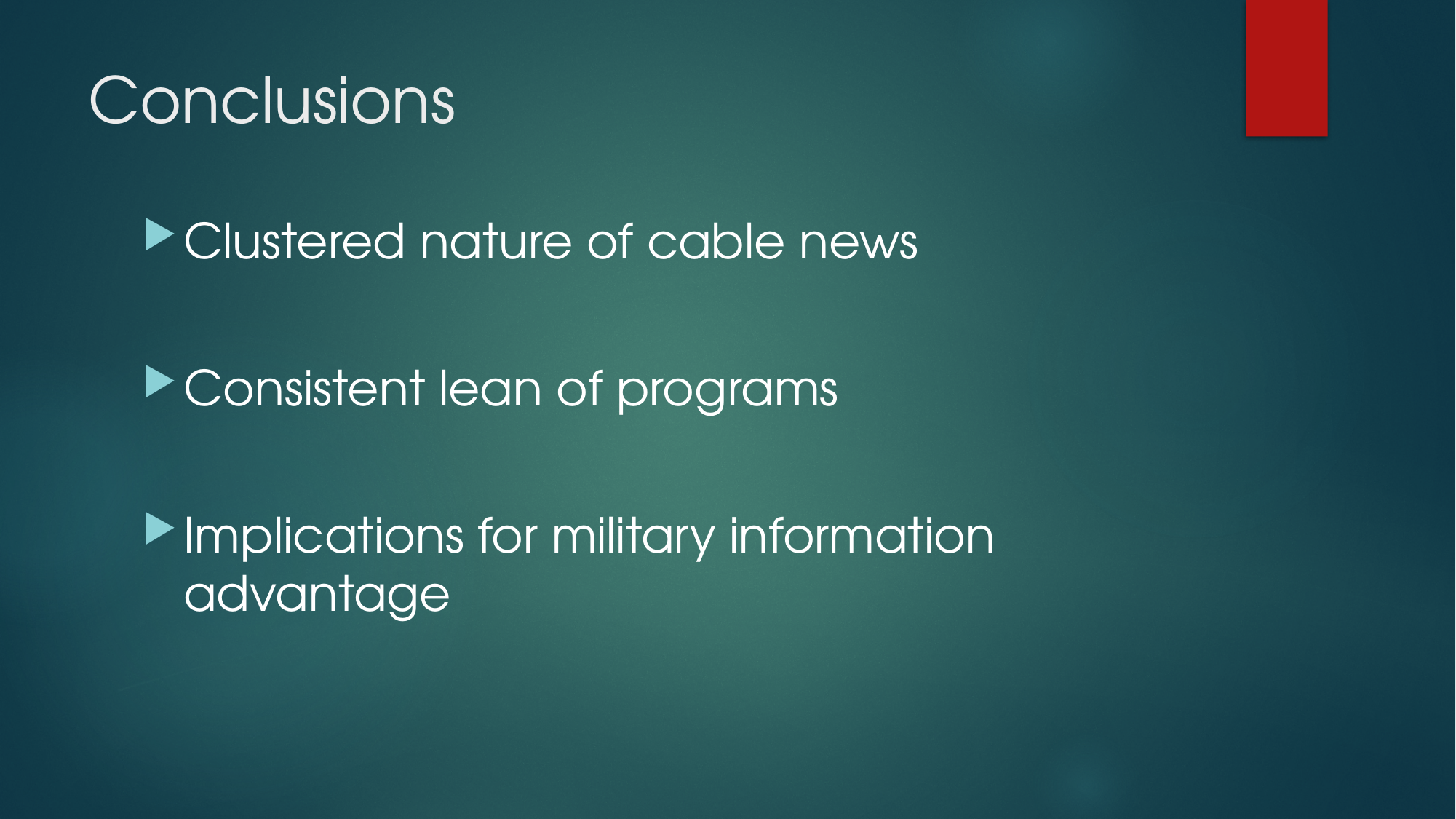

# Conclusions
Clustered nature of cable news

Consistent lean of programs

Implications for military information advantage